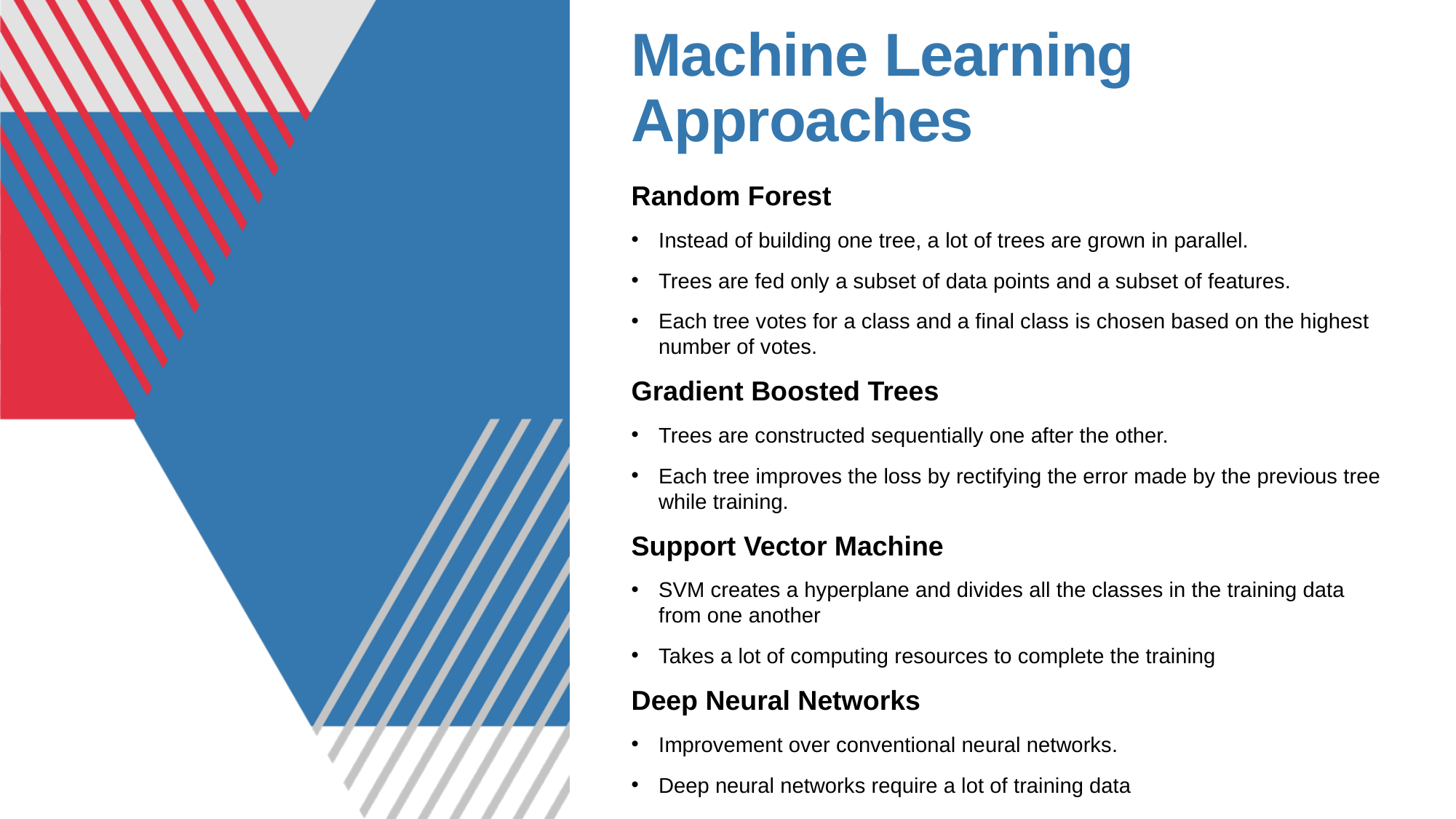

# Machine Learning Approaches
Random Forest
Instead of building one tree, a lot of trees are grown in parallel.
Trees are fed only a subset of data points and a subset of features.
Each tree votes for a class and a final class is chosen based on the highest number of votes.
Gradient Boosted Trees
Trees are constructed sequentially one after the other.
Each tree improves the loss by rectifying the error made by the previous tree while training.
Support Vector Machine
SVM creates a hyperplane and divides all the classes in the training data from one another
Takes a lot of computing resources to complete the training
Deep Neural Networks
Improvement over conventional neural networks.
Deep neural networks require a lot of training data